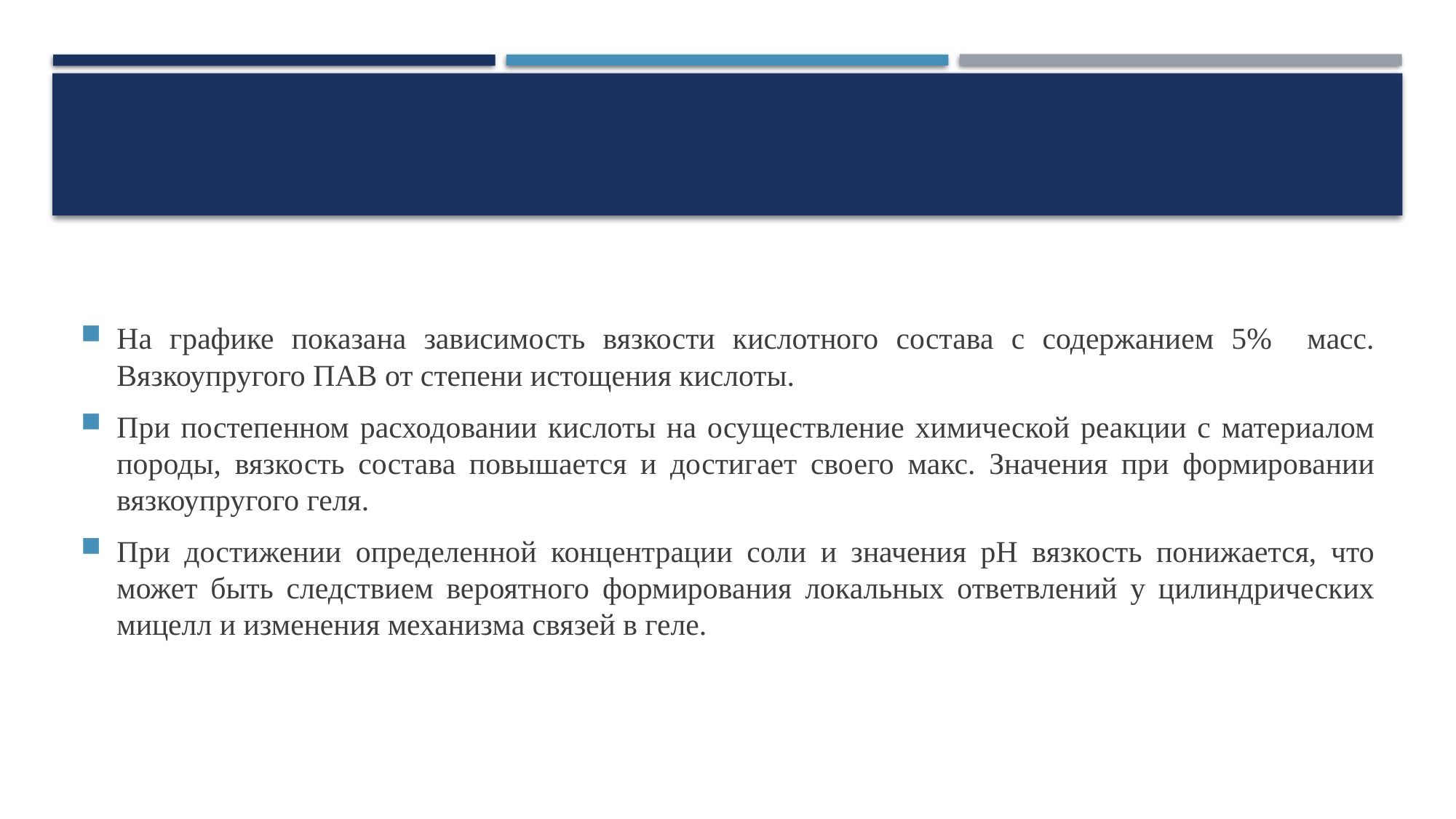

#
На графике показана зависимость вязкости кислотного состава с содержанием 5%  масс. Вязкоупругого ПАВ от степени истощения кислоты.
При постепенном расходовании кислоты на осуществление химической реакции с материалом породы, вязкость состава повышается и достигает своего макс. Значения при формировании вязкоупругого геля.
При достижении определенной концентрации соли и значения рН вязкость понижается, что может быть следствием вероятного формирования локальных ответвлений у цилиндрических мицелл и изменения механизма связей в геле.